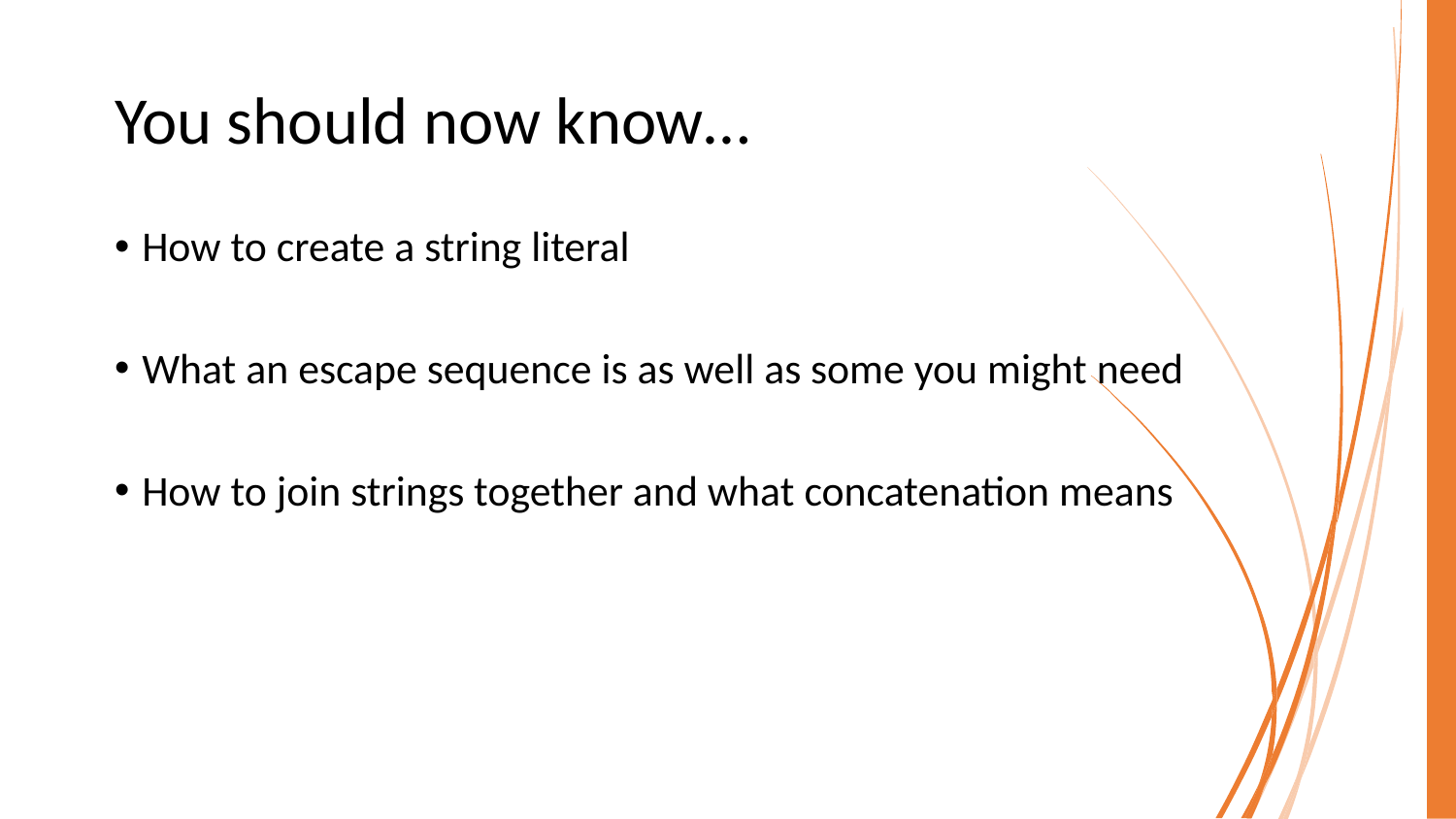

# You should now know…
How to create a string literal

What an escape sequence is as well as some you might need

How to join strings together and what concatenation means
COMP40003 Software Development and Application Modelling | Email: p.c.windridge@staffs.ac.uk
17